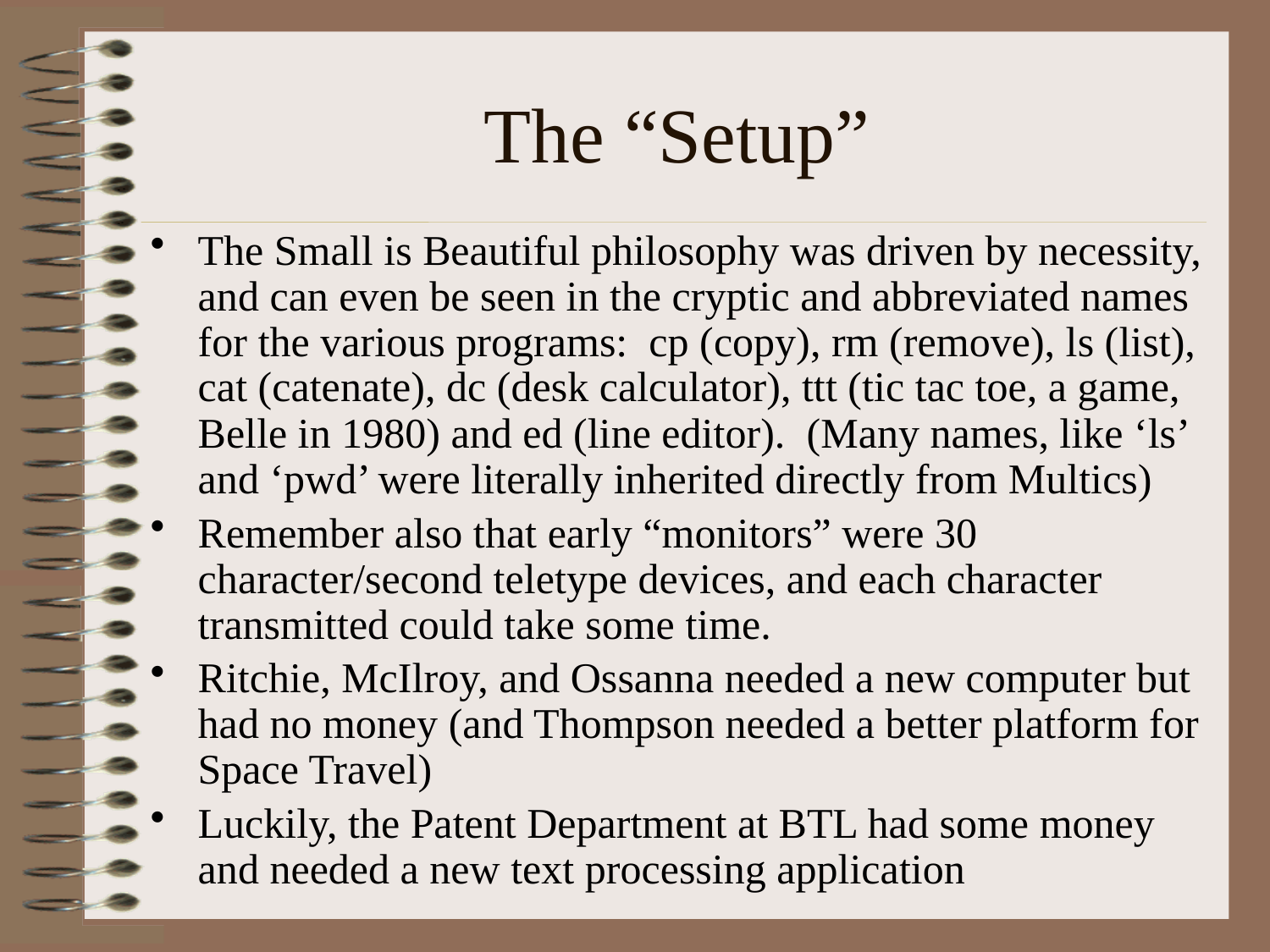

# The “Setup”
The Small is Beautiful philosophy was driven by necessity, and can even be seen in the cryptic and abbreviated names for the various programs:  cp (copy), rm (remove), ls (list), cat (catenate), dc (desk calculator), ttt (tic tac toe, a game, Belle in 1980) and ed (line editor).  (Many names, like ‘ls’ and ‘pwd’ were literally inherited directly from Multics)
Remember also that early “monitors” were 30 character/second teletype devices, and each character transmitted could take some time.
Ritchie, McIlroy, and Ossanna needed a new computer but had no money (and Thompson needed a better platform for Space Travel)
Luckily, the Patent Department at BTL had some money and needed a new text processing application